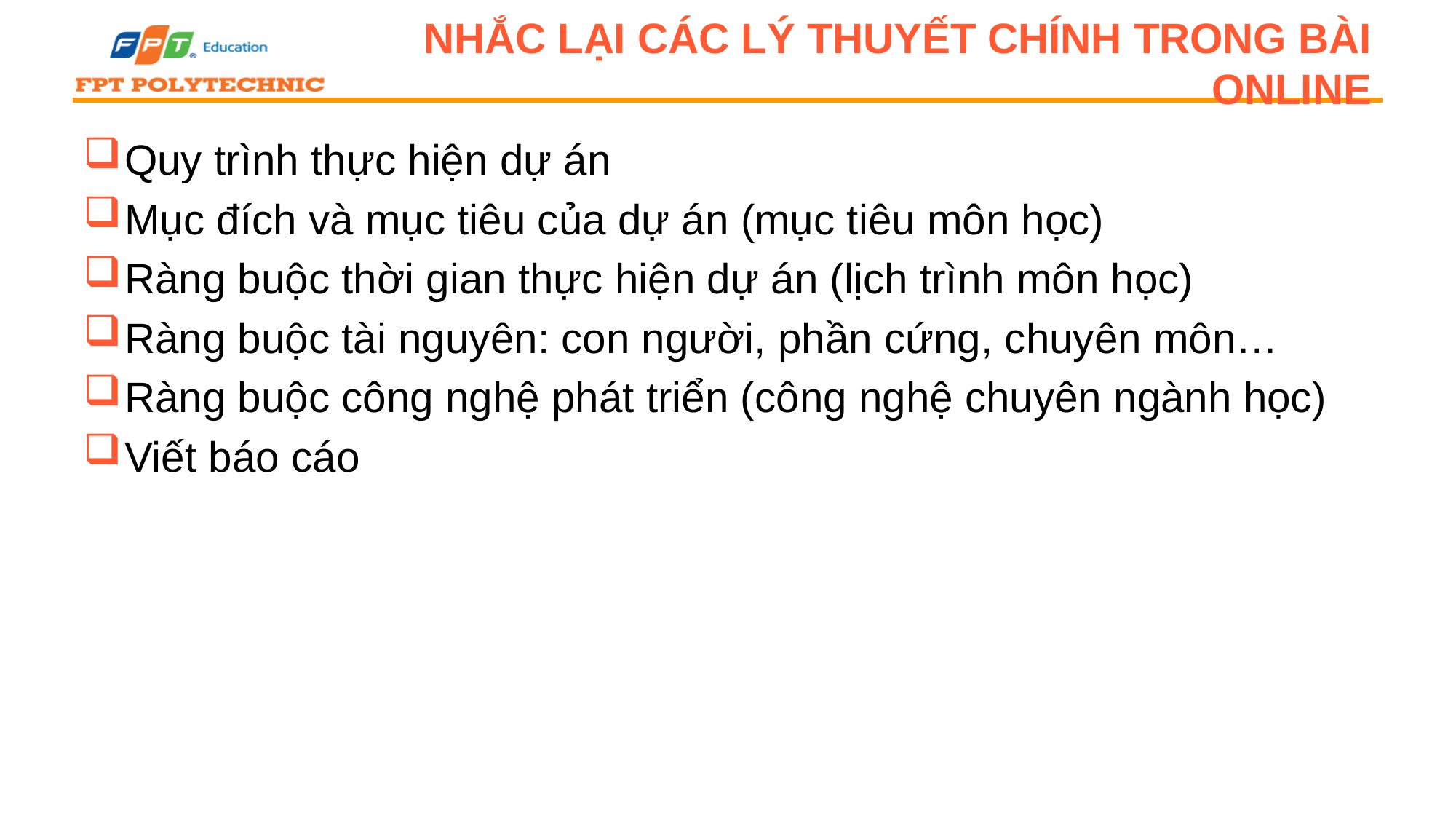

# Nhắc lại các lý thuyết chính trong bài online
Quy trình thực hiện dự án
Mục đích và mục tiêu của dự án (mục tiêu môn học)
Ràng buộc thời gian thực hiện dự án (lịch trình môn học)
Ràng buộc tài nguyên: con người, phần cứng, chuyên môn…
Ràng buộc công nghệ phát triển (công nghệ chuyên ngành học)
Viết báo cáo